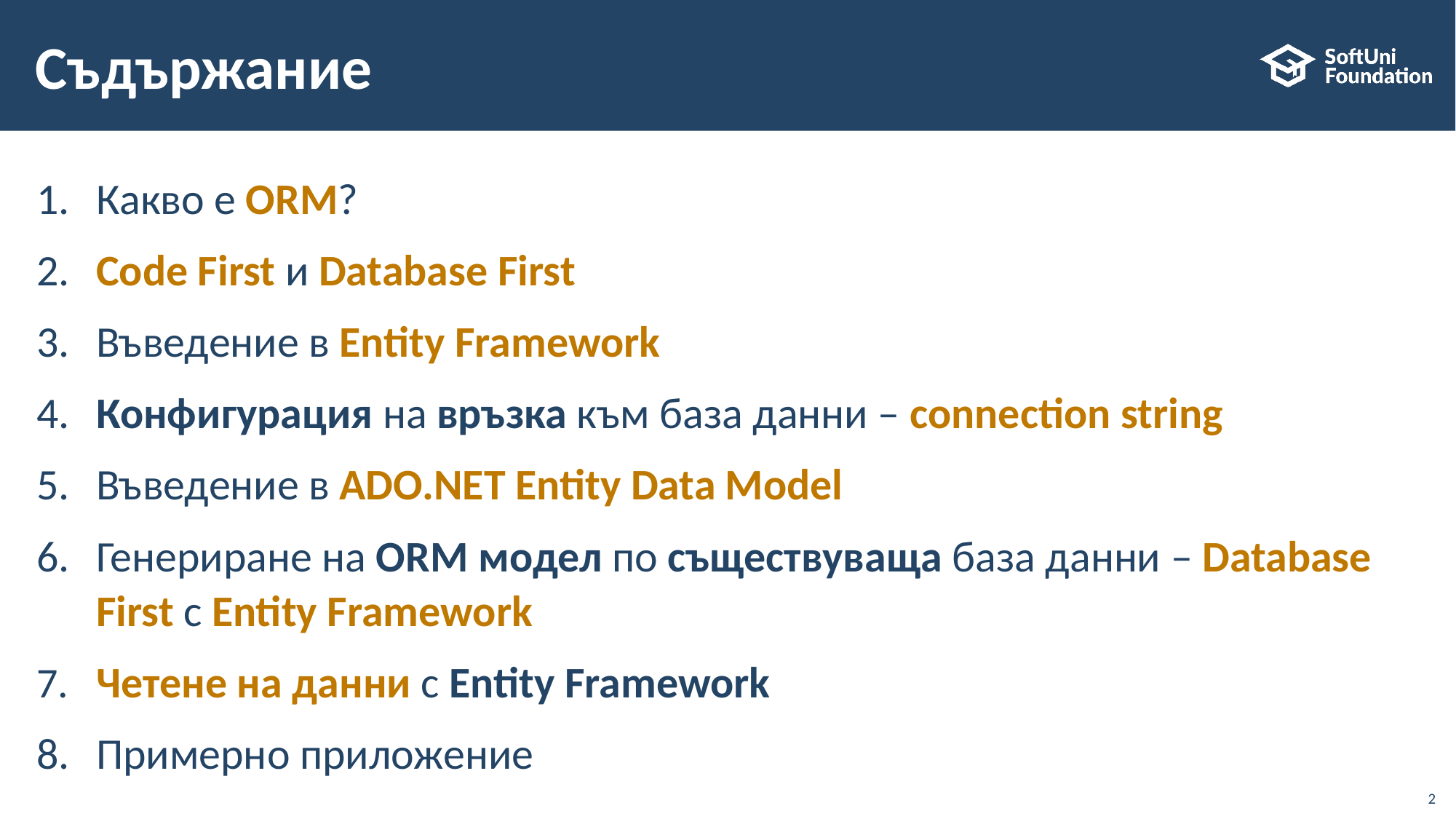

# Съдържание
Какво е ORM?
​Code First и Database First
Въведение в Entity Framework
​Конфигурация на връзка към база данни – connection string
​​Въведение в ADO.NET Entity Data Model
Генериране на ORM модел по съществуваща база данни – Database First с Entity Framework
​Четене на данни с Entity Framework
Примерно приложение
2